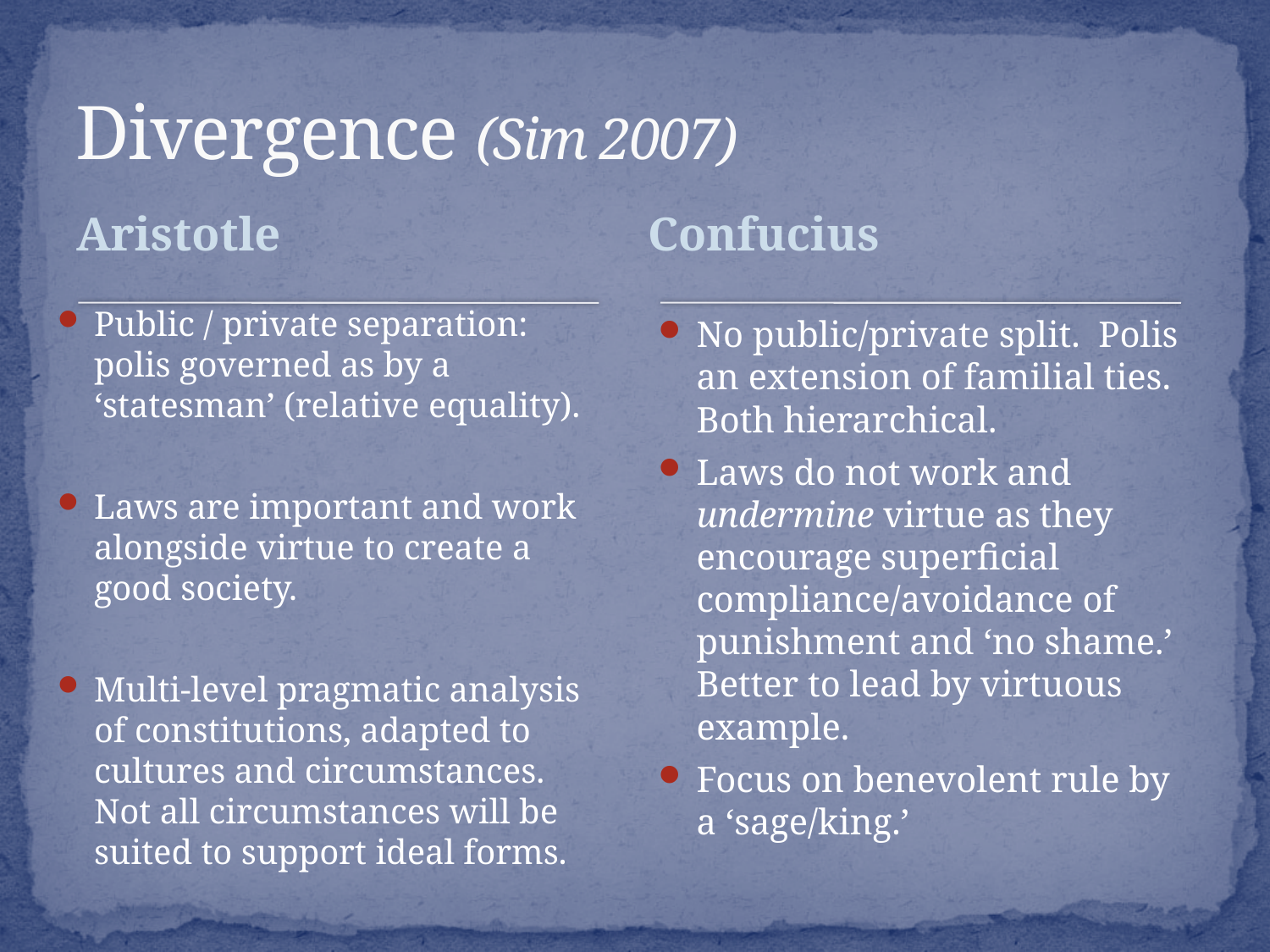

# Divergence (Sim 2007)
Confucius
Aristotle
Public / private separation: polis governed as by a ‘statesman’ (relative equality).

Laws are important and work alongside virtue to create a good society.

Multi-level pragmatic analysis of constitutions, adapted to cultures and circumstances. Not all circumstances will be suited to support ideal forms.
No public/private split.  Polis an extension of familial ties.  Both hierarchical.
Laws do not work and undermine virtue as they encourage superficial compliance/avoidance of punishment and ‘no shame.’  Better to lead by virtuous example.
Focus on benevolent rule by a ‘sage/king.’